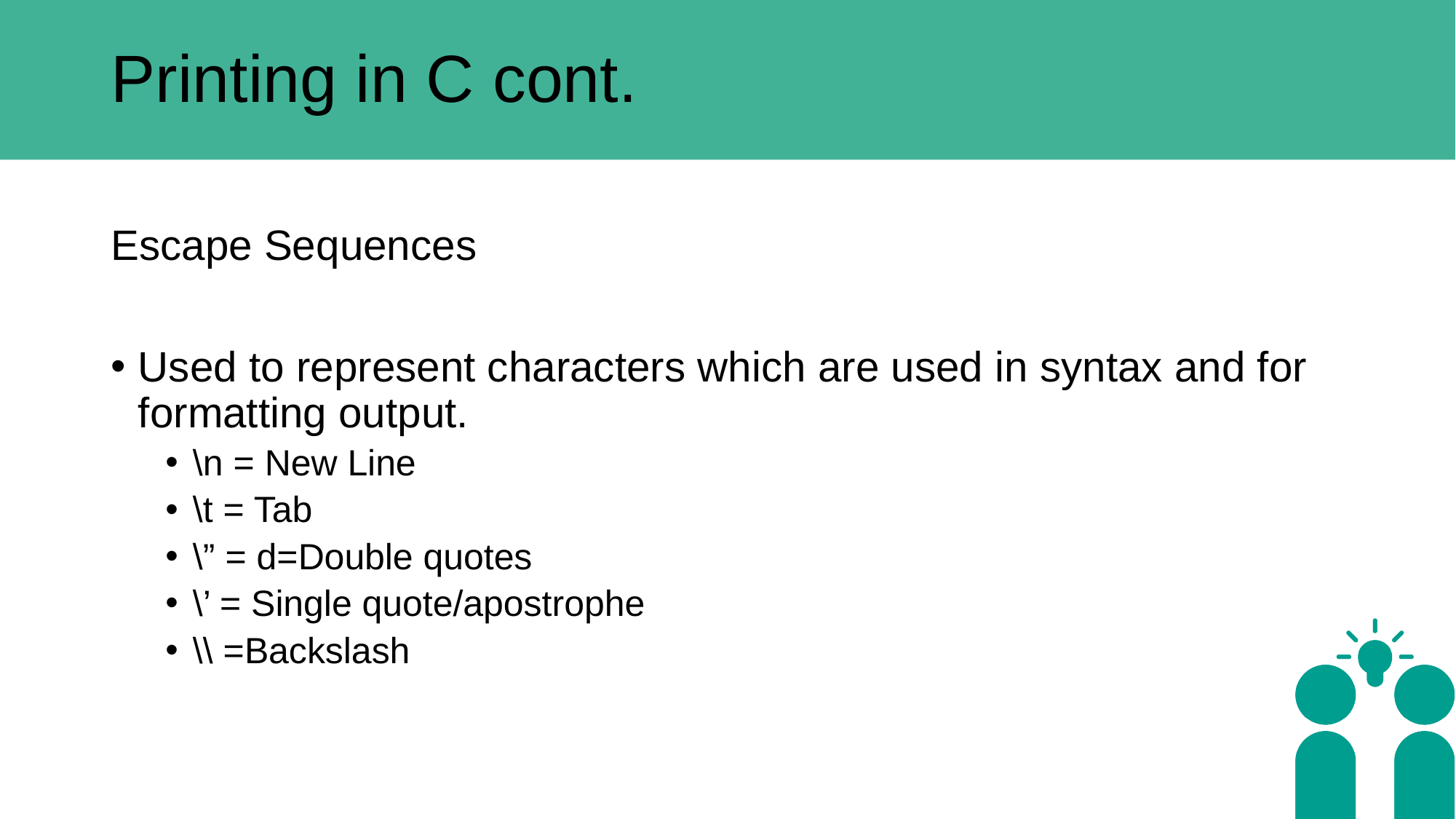

# Printing in C cont.
Escape Sequences

Used to represent characters which are used in syntax and for formatting output.
\n = New Line
\t = Tab
\” = d=Double quotes
\’ = Single quote/apostrophe
\\ =Backslash